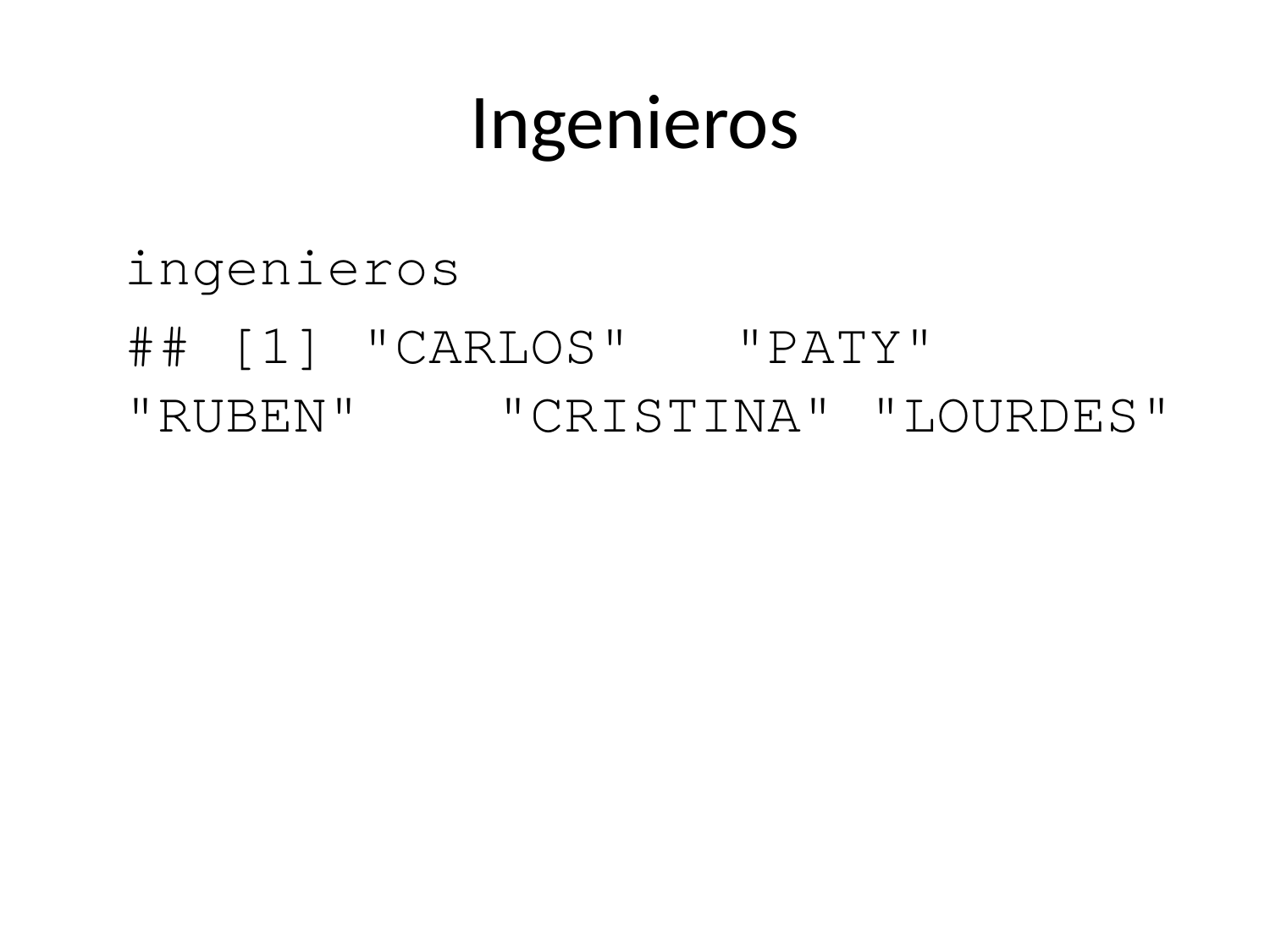

# Ingenieros
ingenieros
## [1] "CARLOS"   "PATY"     "RUBEN"    "CRISTINA" "LOURDES"